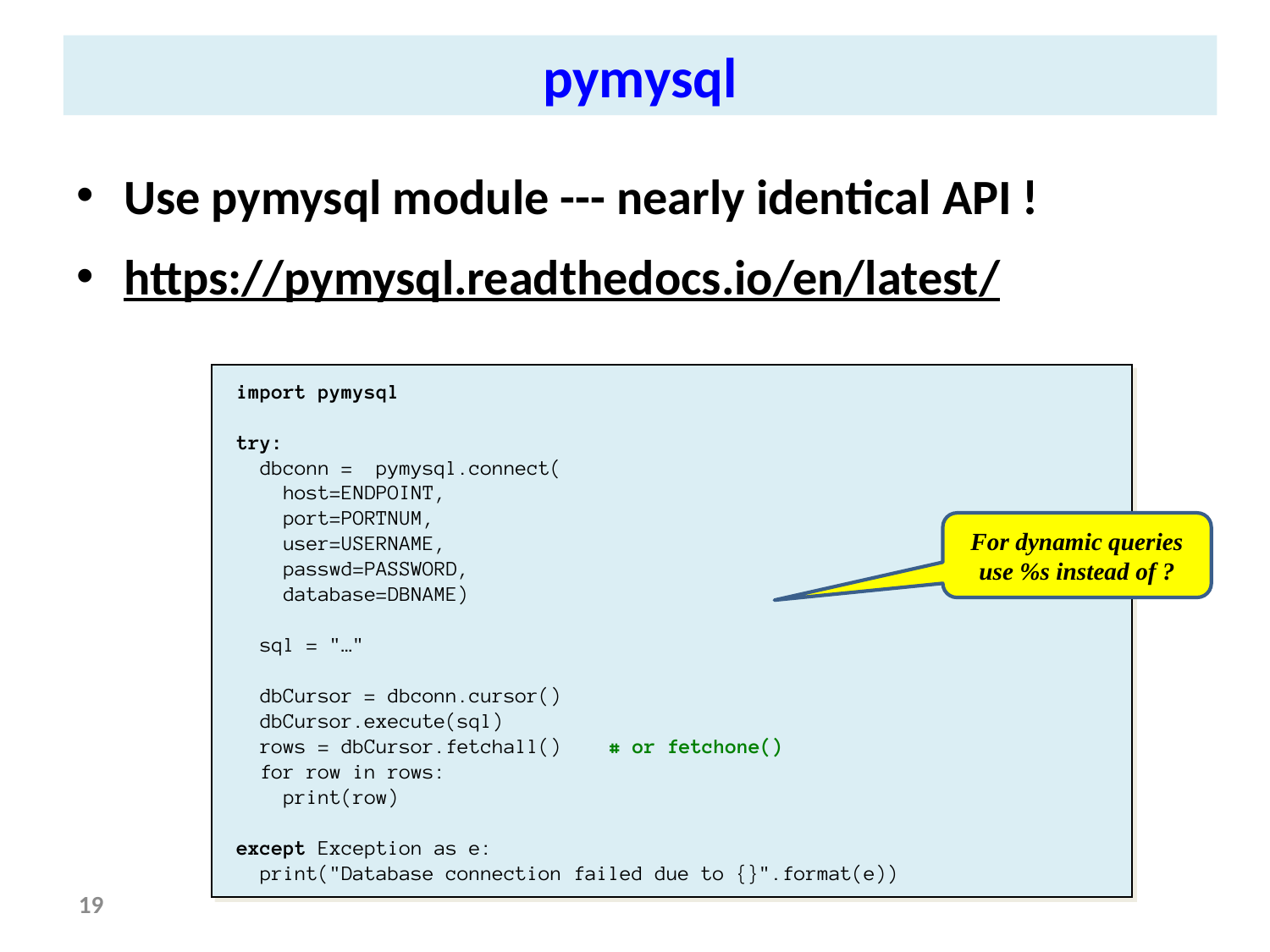

pymysql
Use pymysql module --- nearly identical API !
https://pymysql.readthedocs.io/en/latest/
import pymysql

try:
  dbconn =  pymysql.connect(
    host=ENDPOINT,
    port=PORTNUM,
    user=USERNAME,
    passwd=PASSWORD,
    database=DBNAME)

  sql = "…"

  dbCursor = dbconn.cursor()
  dbCursor.execute(sql)
  rows = dbCursor.fetchall()    # or fetchone()
  for row in rows:
    print(row)

except Exception as e:
  print("Database connection failed due to {}".format(e))
For dynamic queries use %s instead of ?
19